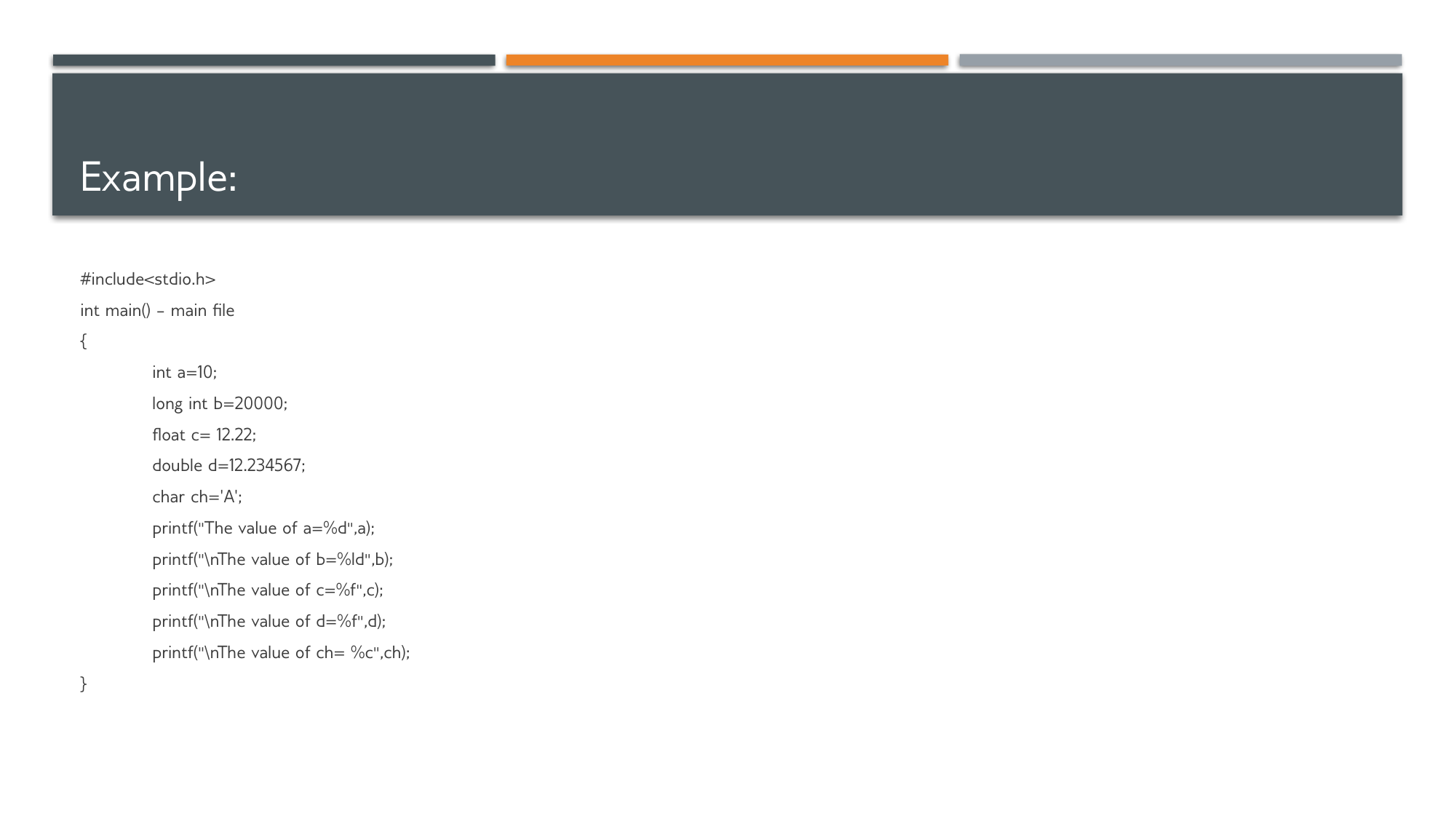

# Example:
#include<stdio.h>
int main() – main file
{
	int a=10;
	long int b=20000;
	float c= 12.22;
	double d=12.234567;
	char ch='A';
	printf("The value of a=%d",a);
	printf("\nThe value of b=%ld",b);
	printf("\nThe value of c=%f",c);
	printf("\nThe value of d=%f",d);
	printf("\nThe value of ch= %c",ch);
}